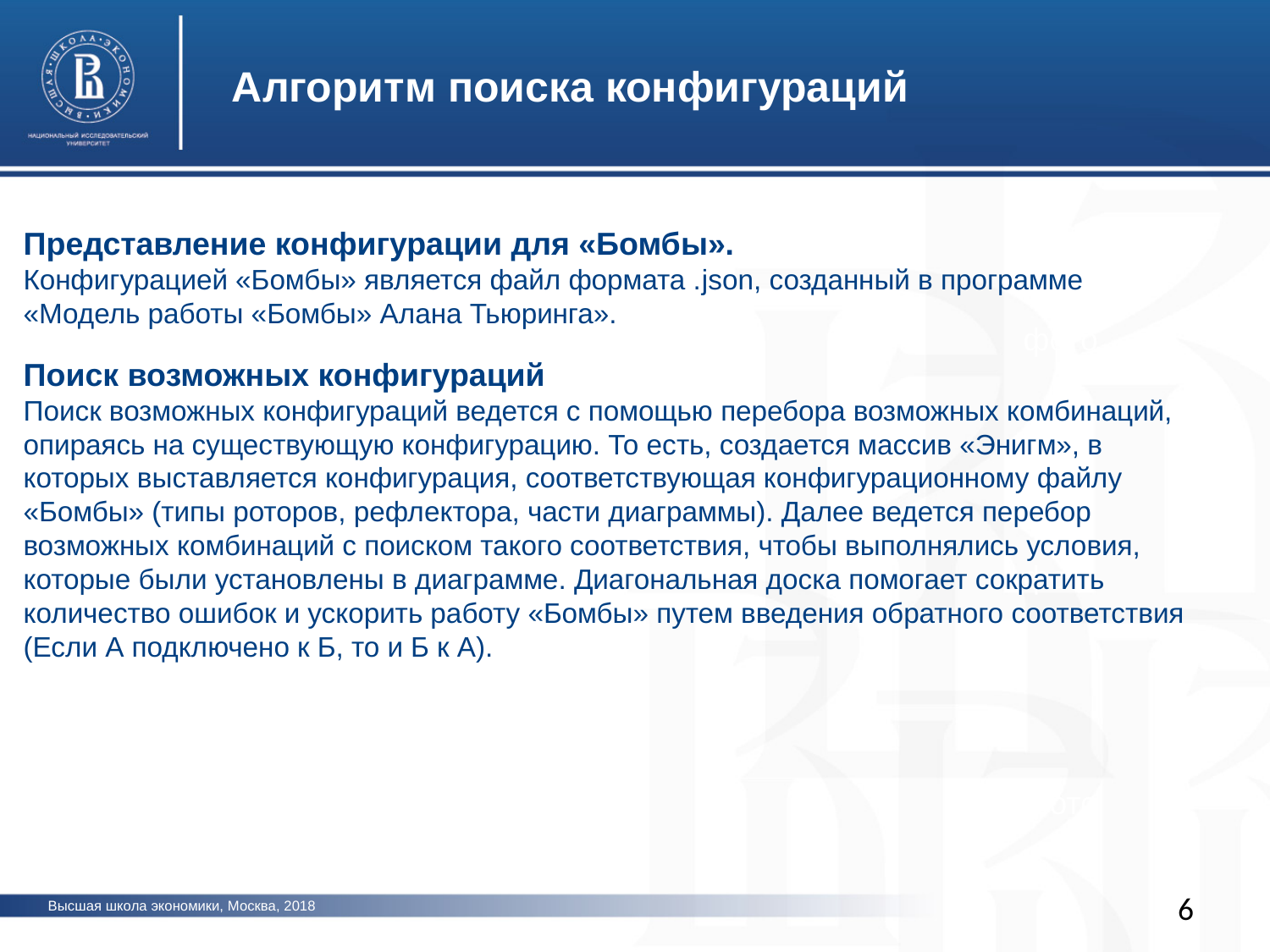

Алгоритм поиска конфигураций
Представление конфигурации для «Бомбы».
Конфигурацией «Бомбы» является файл формата .json, созданный в программе «Модель работы «Бомбы» Алана Тьюринга».

Поиск возможных конфигураций
Поиск возможных конфигураций ведется с помощью перебора возможных комбинаций, опираясь на существующую конфигурацию. То есть, создается массив «Энигм», в которых выставляется конфигурация, соответствующая конфигурационному файлу «Бомбы» (типы роторов, рефлектора, части диаграммы). Далее ведется перебор возможных комбинаций с поиском такого соответствия, чтобы выполнялись условия, которые были установлены в диаграмме. Диагональная доска помогает сократить количество ошибок и ускорить работу «Бомбы» путем введения обратного соответствия (Если А подключено к Б, то и Б к А).
фото
фото
фото
6
Высшая школа экономики, Москва, 2018